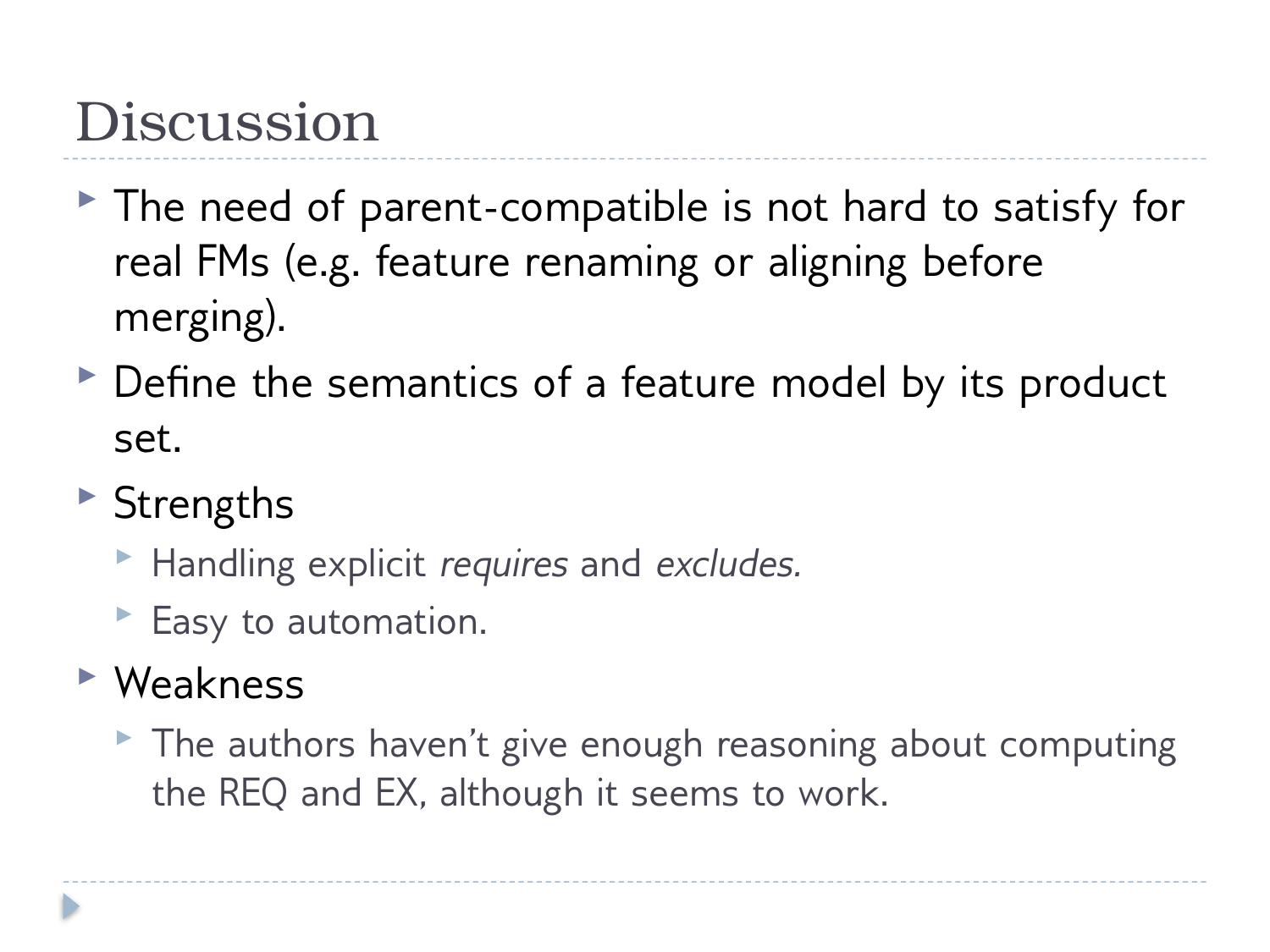

# Discussion
The need of parent-compatible is not hard to satisfy for real FMs (e.g. feature renaming or aligning before merging).
Define the semantics of a feature model by its product set.
Strengths
Handling explicit requires and excludes.
Easy to automation.
Weakness
The authors haven’t give enough reasoning about computing the REQ and EX, although it seems to work.